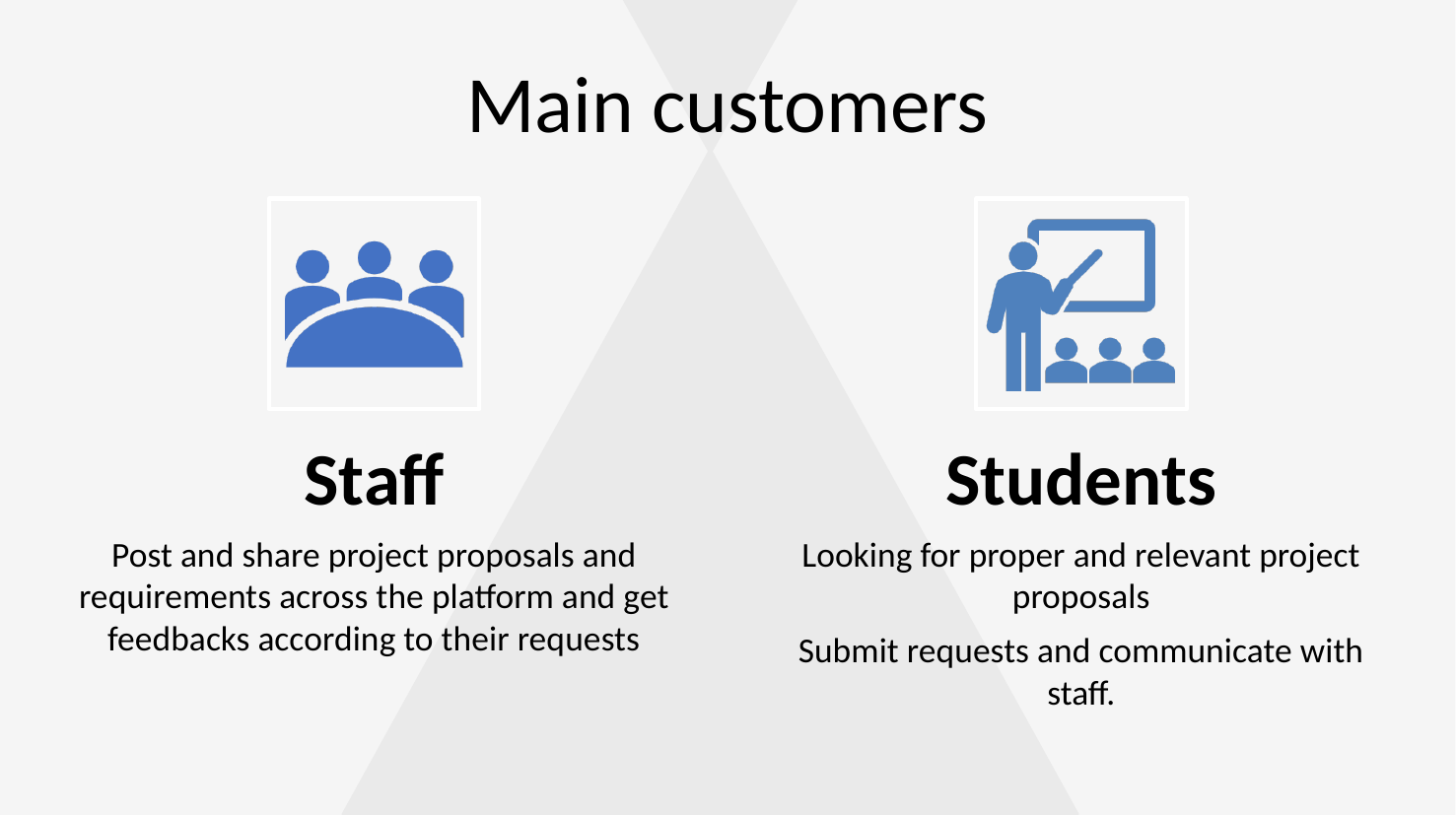

# Main customers
Staff
Post and share project proposals and requirements across the platform and get feedbacks according to their requests
Students
Looking for proper and relevant project proposals
Submit requests and communicate with staff.